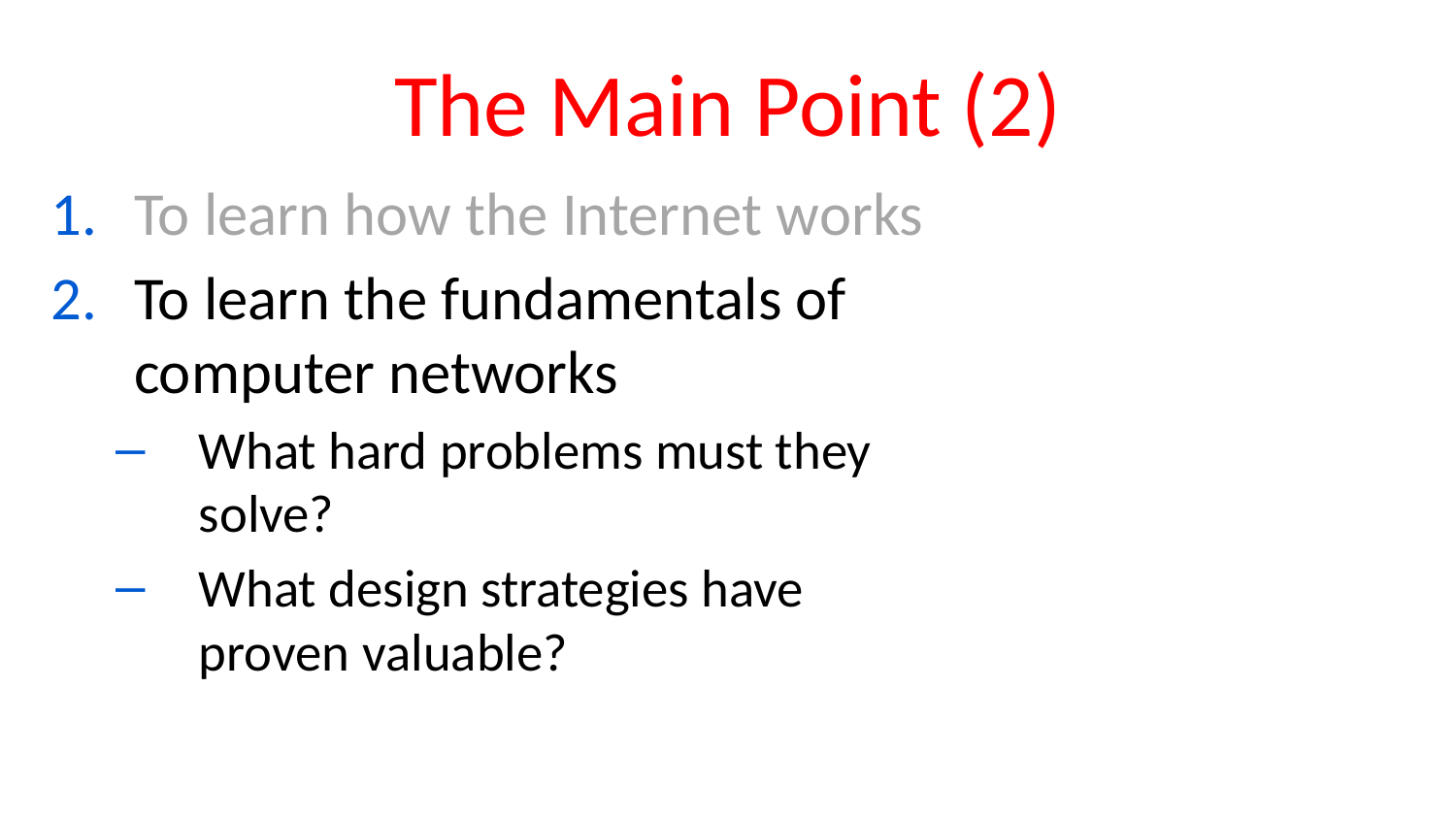

# The Main Point (2)
To learn how the Internet works
To learn the fundamentals of computer networks
What hard problems must they solve?
What design strategies have proven valuable?